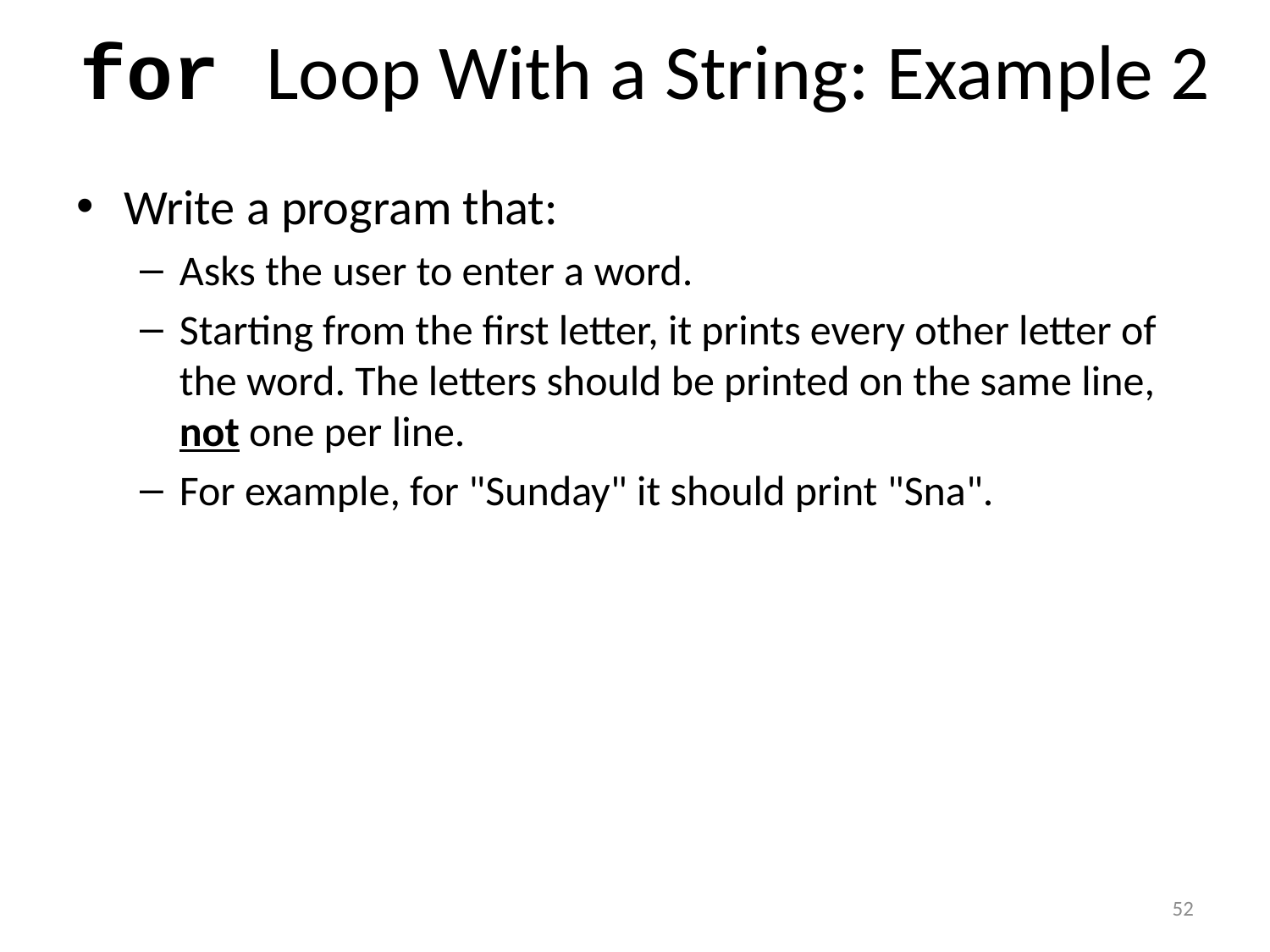

# for Loop With a String: Example 2
Write a program that:
Asks the user to enter a word.
Starting from the first letter, it prints every other letter of the word. The letters should be printed on the same line, not one per line.
For example, for "Sunday" it should print "Sna".
52